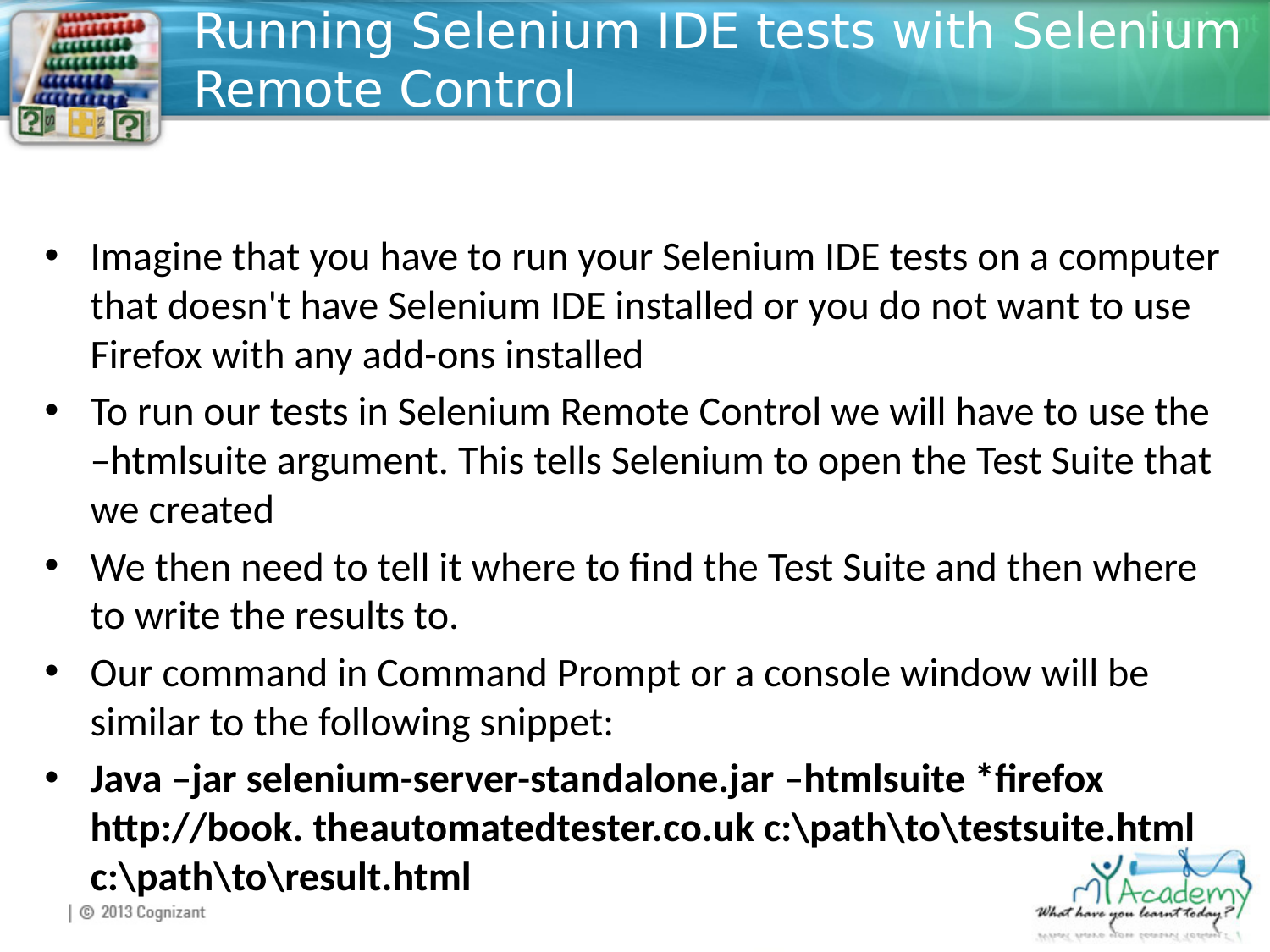

# Running Selenium IDE tests with Selenium Remote Control
Imagine that you have to run your Selenium IDE tests on a computer that doesn't have Selenium IDE installed or you do not want to use Firefox with any add-ons installed
To run our tests in Selenium Remote Control we will have to use the –htmlsuite argument. This tells Selenium to open the Test Suite that we created
We then need to tell it where to find the Test Suite and then where to write the results to.
Our command in Command Prompt or a console window will be similar to the following snippet:
Java –jar selenium-server-standalone.jar –htmlsuite *firefox http://book. theautomatedtester.co.uk c:\path\to\testsuite.html c:\path\to\result.html